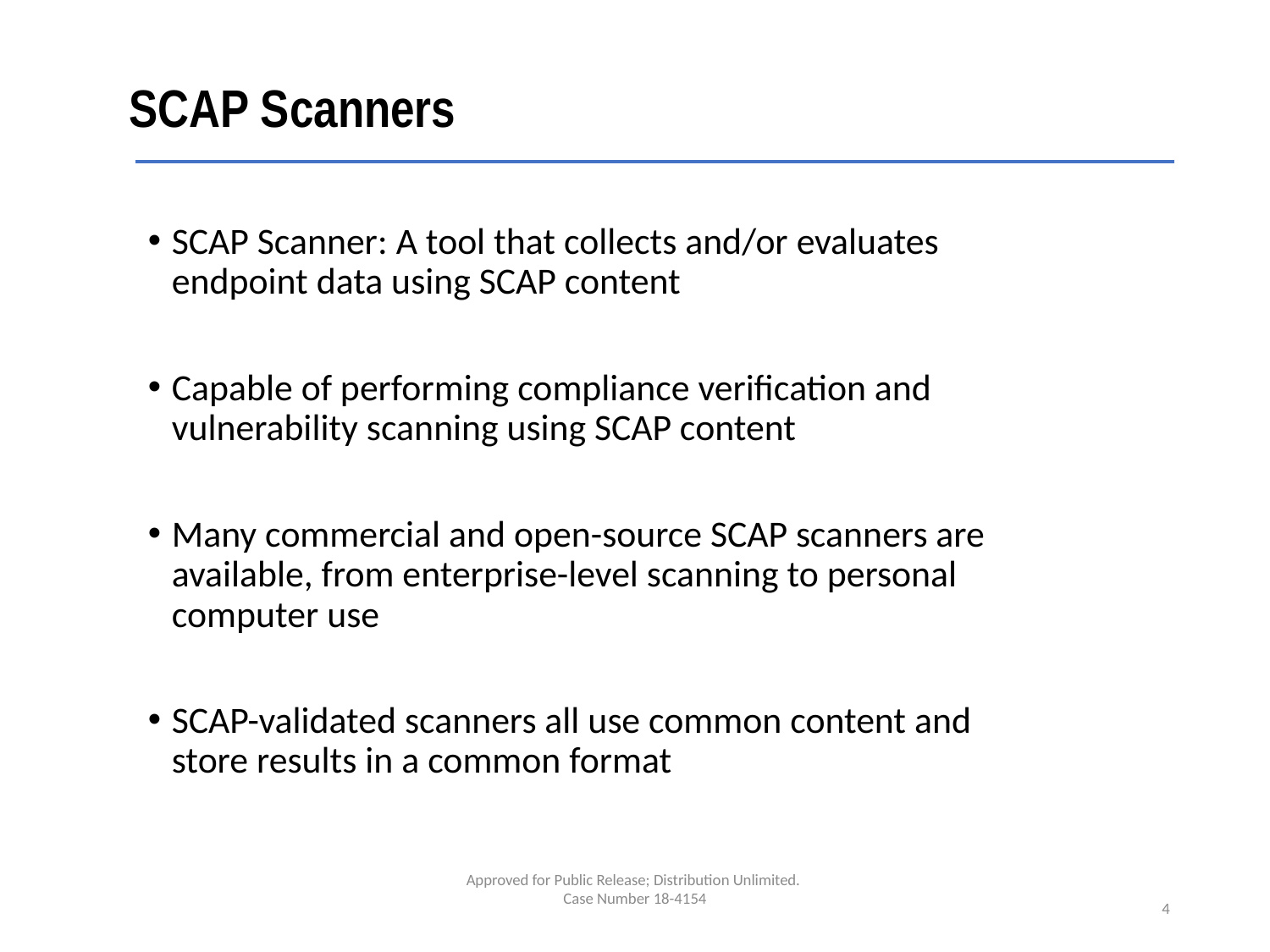

# SCAP Scanners
SCAP Scanner: A tool that collects and/or evaluates endpoint data using SCAP content

Capable of performing compliance verification and vulnerability scanning using SCAP content

Many commercial and open-source SCAP scanners are available, from enterprise-level scanning to personal computer use

SCAP-validated scanners all use common content and store results in a common format
Approved for Public Release; Distribution Unlimited.
Case Number 18-4154

4